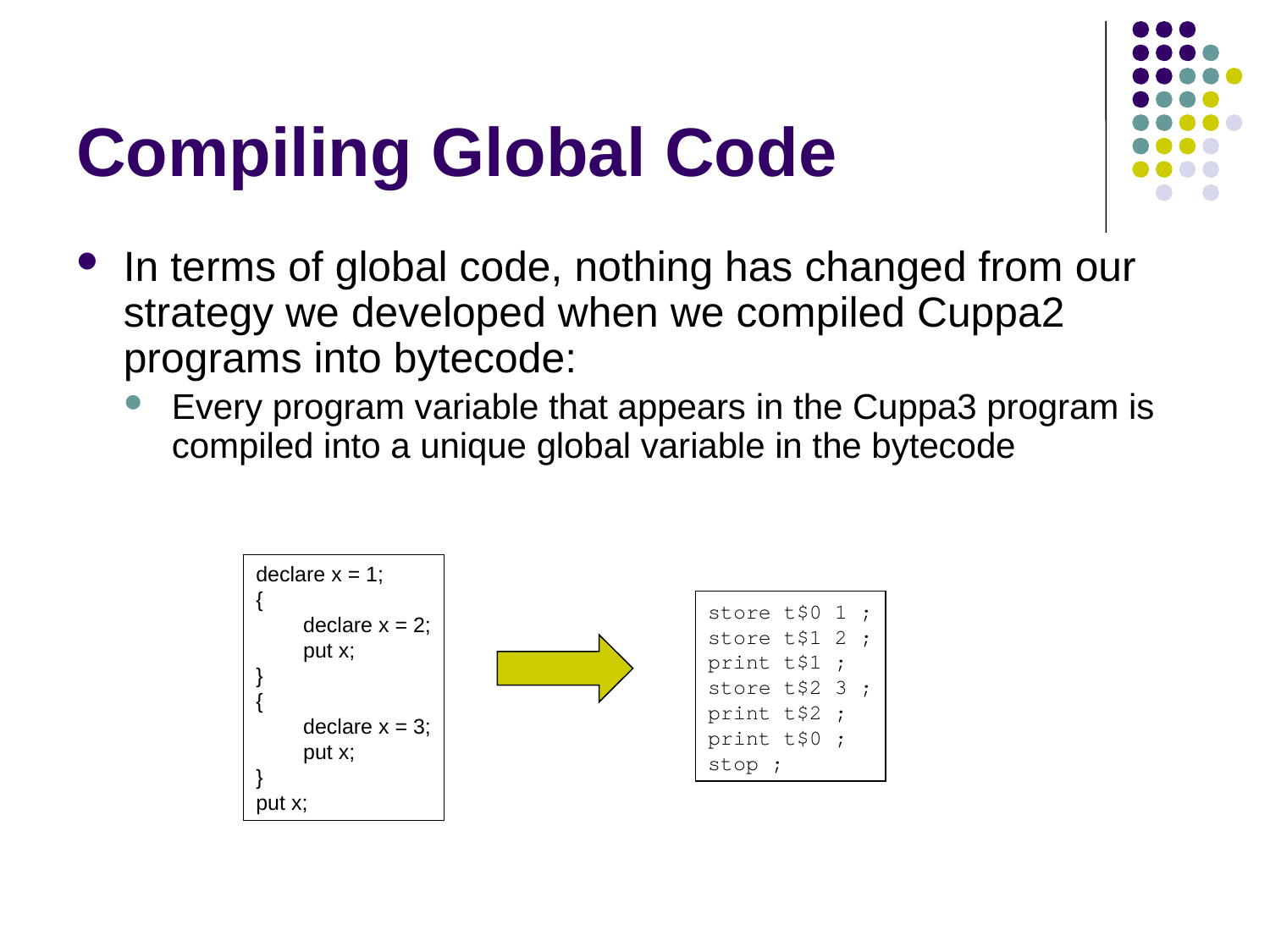

# Compiling Global Code
In terms of global code, nothing has changed from our strategy we developed when we compiled Cuppa2 programs into bytecode:
Every program variable that appears in the Cuppa3 program is compiled into a unique global variable in the bytecode
declare x = 1;
{
        declare x = 2;
        put x;
}
{
        declare x = 3;
        put x;
}
put x;
store t$0 1 ;
store t$1 2 ;
print t$1 ;
store t$2 3 ;
print t$2 ;
print t$0 ;
stop ;